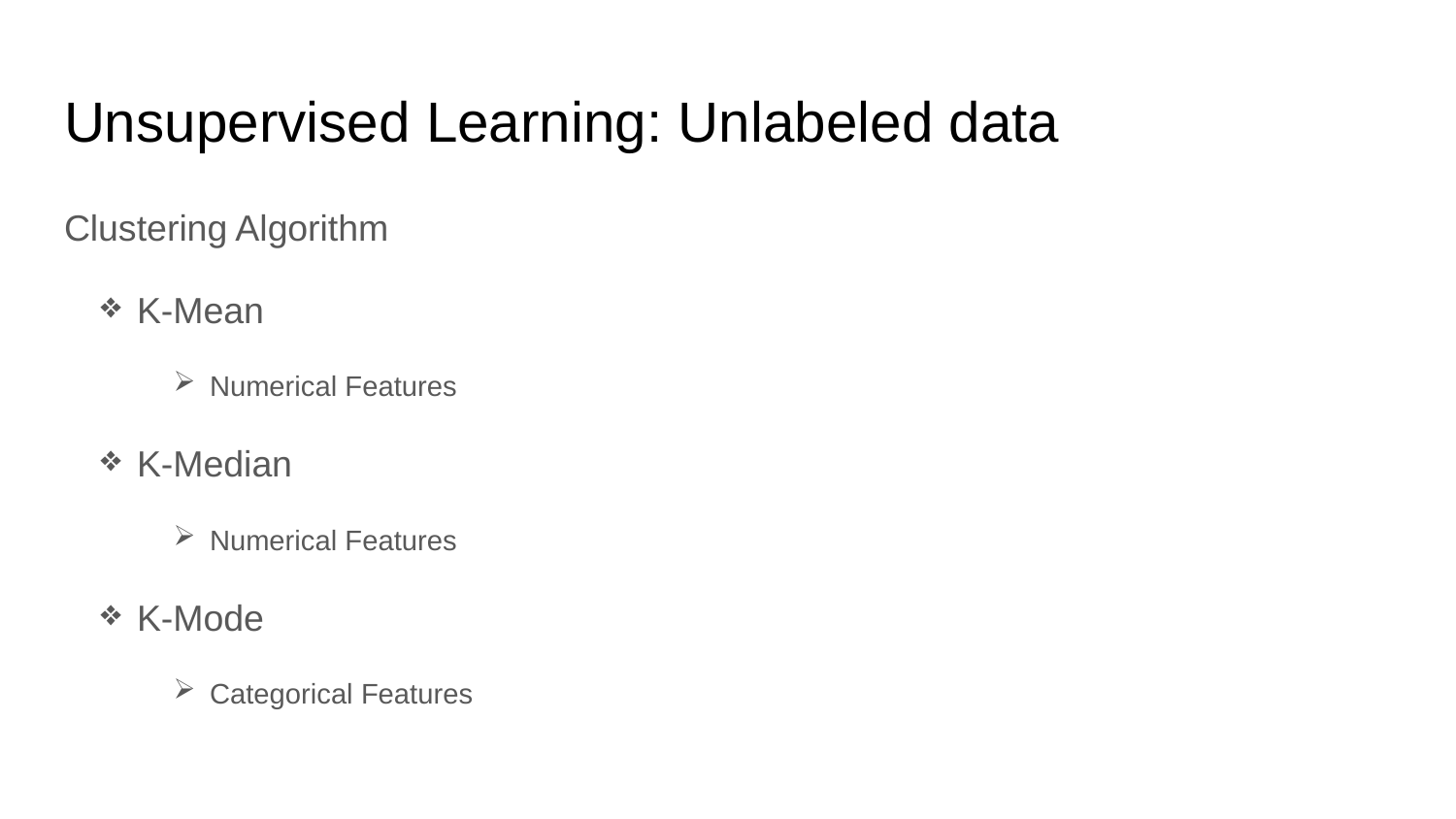

# Unsupervised Learning: Unlabeled data
Clustering Algorithm
K-Mean
Numerical Features
K-Median
Numerical Features
K-Mode
Categorical Features